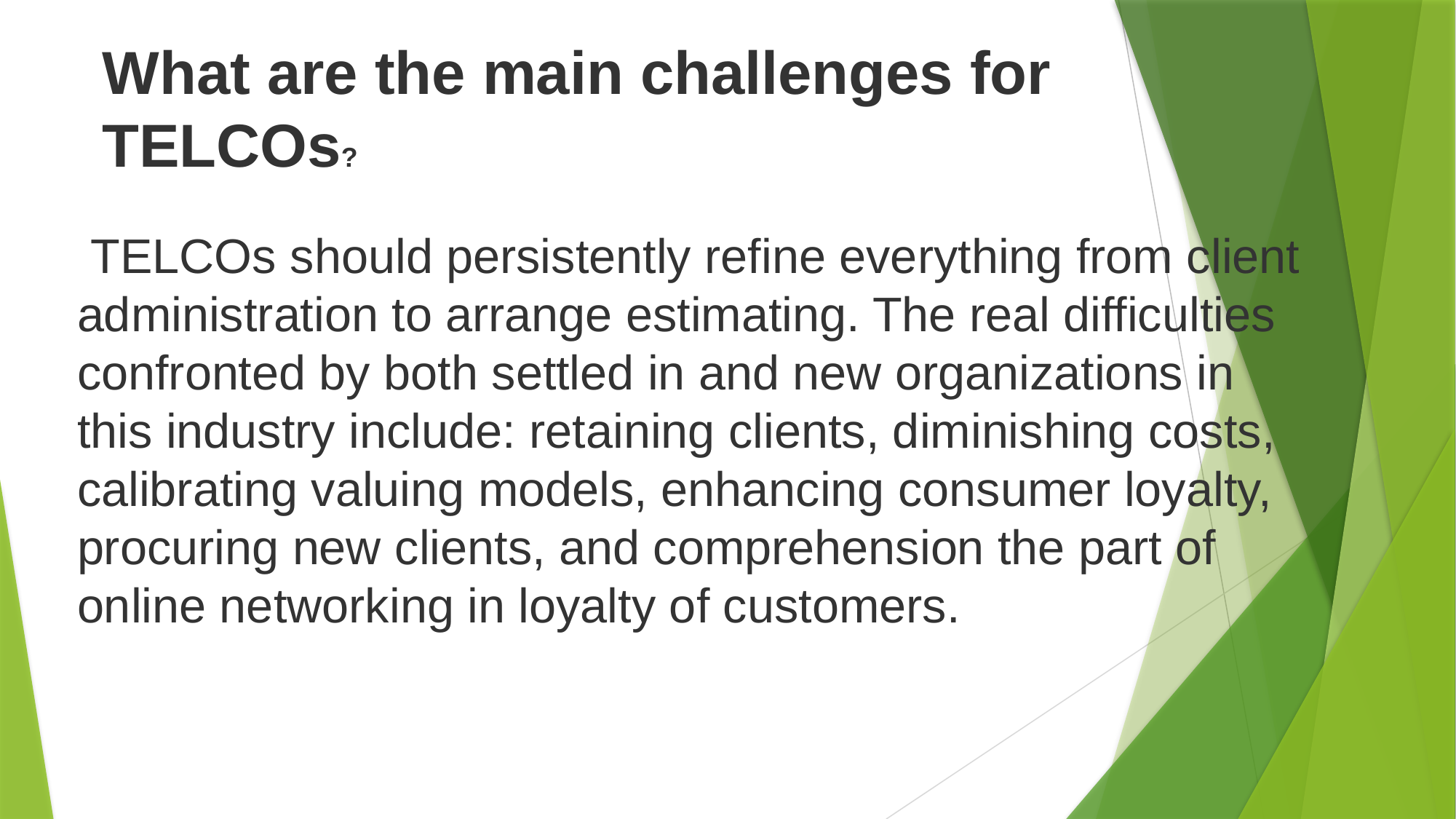

What are the main challenges for TELCOs?

 TELCOs should persistently refine everything from client administration to arrange estimating. The real difficulties confronted by both settled in and new organizations in this industry include: retaining clients, diminishing costs, calibrating valuing models, enhancing consumer loyalty, procuring new clients, and comprehension the part of online networking in loyalty of customers.